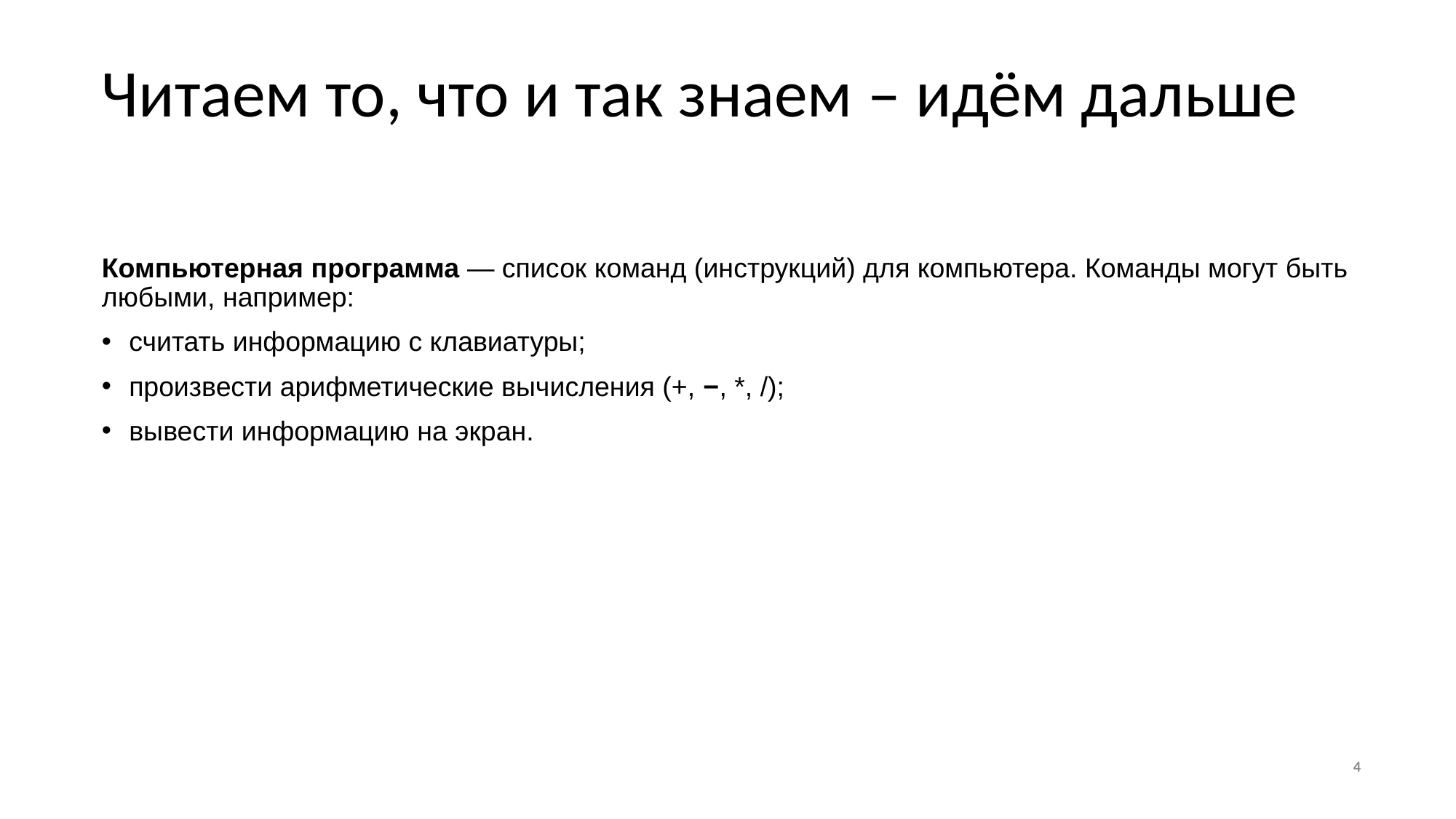

# Читаем то, что и так знаем – идём дальше

Компьютерная программа — список команд (инструкций) для компьютера. Команды могут быть любыми, например:
считать информацию с клавиатуры;
произвести арифметические вычисления (+, −, *, /);
вывести информацию на экран.
4